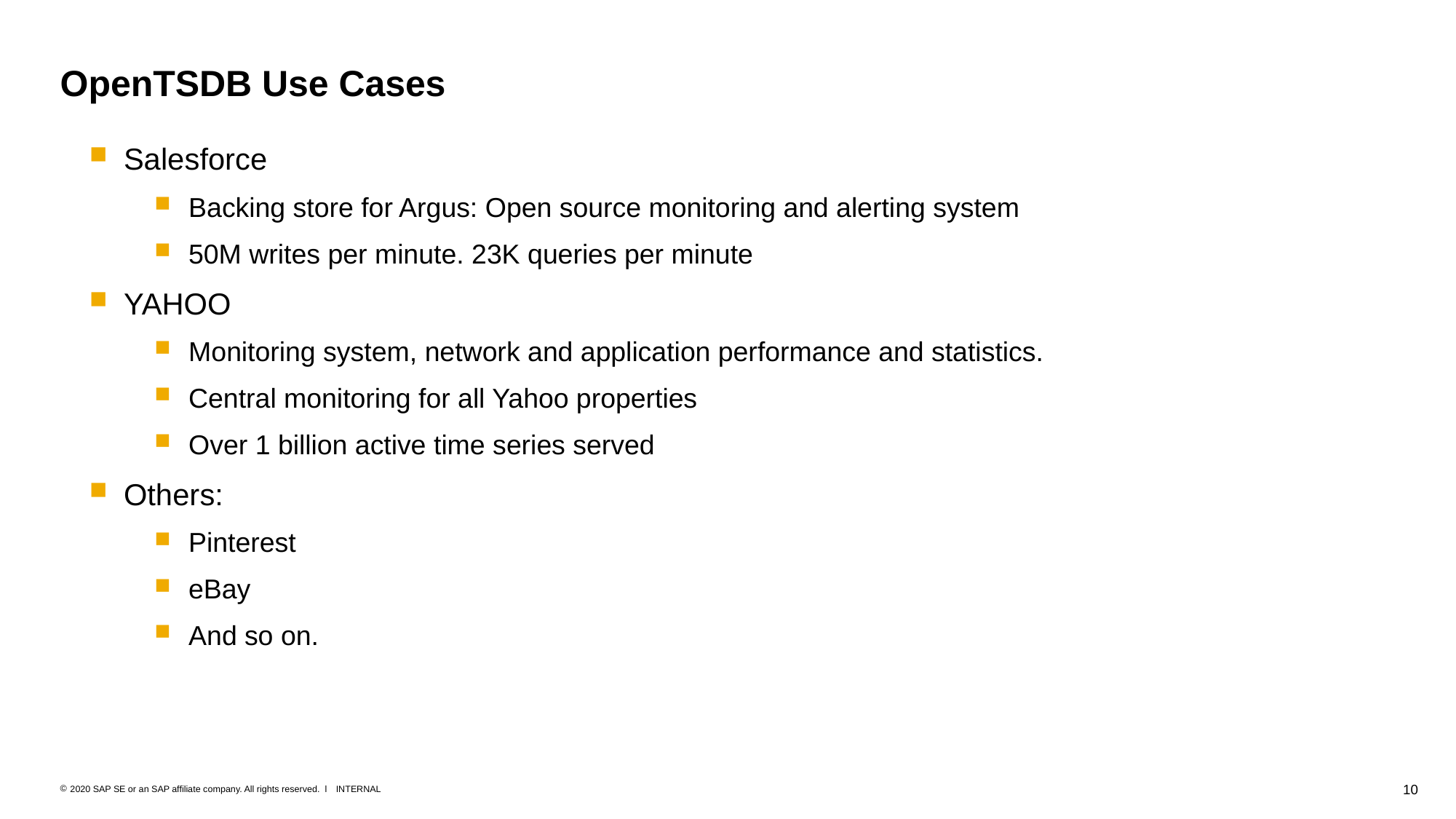

# OpenTSDB Use Cases
Salesforce
Backing store for Argus: Open source monitoring and alerting system
50M writes per minute. 23K queries per minute
YAHOO
Monitoring system, network and application performance and statistics.
Central monitoring for all Yahoo properties
Over 1 billion active time series served
Others:
Pinterest
eBay
And so on.